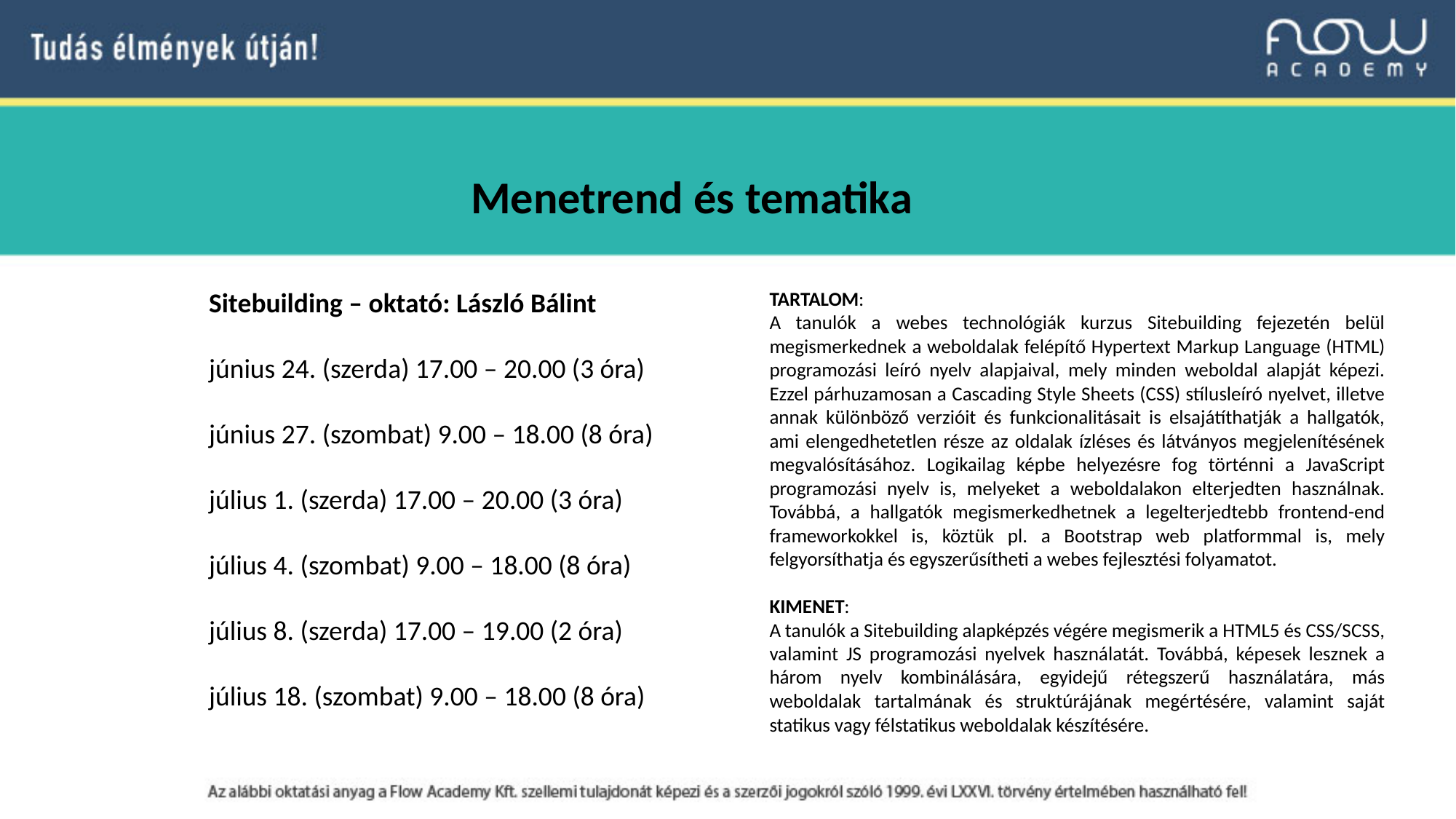

Menetrend és tematika

Sitebuilding – oktató: László Bálint

június 24. (szerda) 17.00 – 20.00 (3 óra)

június 27. (szombat) 9.00 – 18.00 (8 óra)

július 1. (szerda) 17.00 – 20.00 (3 óra)

július 4. (szombat) 9.00 – 18.00 (8 óra)

július 8. (szerda) 17.00 – 19.00 (2 óra)

július 18. (szombat) 9.00 – 18.00 (8 óra)
TARTALOM:
A tanulók a webes technológiák kurzus Sitebuilding fejezetén belül megismerkednek a weboldalak felépítő Hypertext Markup Language (HTML) programozási leíró nyelv alapjaival, mely minden weboldal alapját képezi. Ezzel párhuzamosan a Cascading Style Sheets (CSS) stílusleíró nyelvet, illetve annak különböző verzióit és funkcionalitásait is elsajátíthatják a hallgatók, ami elengedhetetlen része az oldalak ízléses és látványos megjelenítésének megvalósításához. Logikailag képbe helyezésre fog történni a JavaScript programozási nyelv is, melyeket a weboldalakon elterjedten használnak. Továbbá, a hallgatók megismerkedhetnek a legelterjedtebb frontend-end frameworkokkel is, köztük pl. a Bootstrap web platformmal is, mely felgyorsíthatja és egyszerűsítheti a webes fejlesztési folyamatot.
KIMENET:
A tanulók a Sitebuilding alapképzés végére megismerik a HTML5 és CSS/SCSS, valamint JS programozási nyelvek használatát. Továbbá, képesek lesznek a három nyelv kombinálására, egyidejű rétegszerű használatára, más weboldalak tartalmának és struktúrájának megértésére, valamint saját statikus vagy félstatikus weboldalak készítésére.